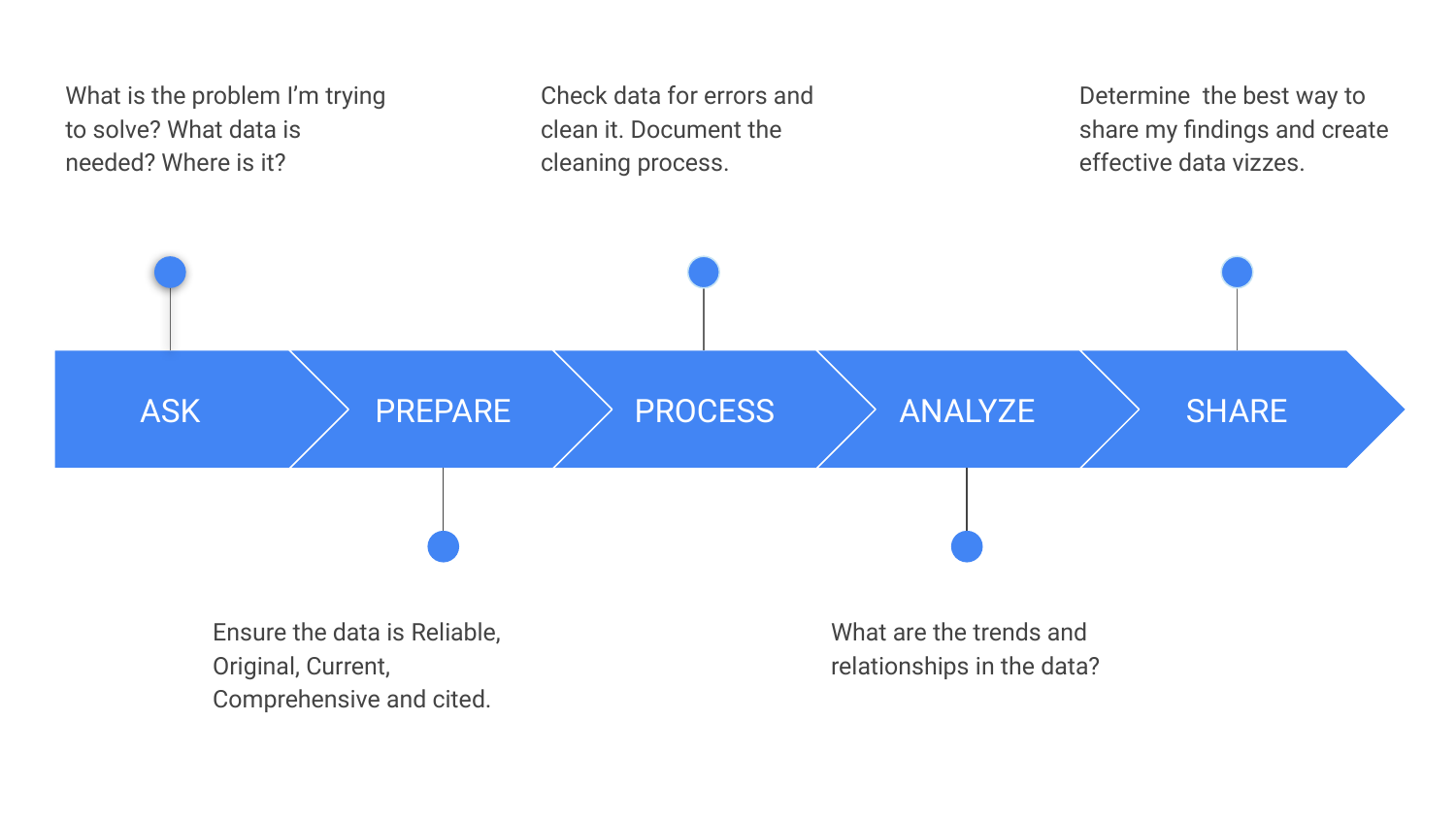

What is the problem I’m trying to solve? What data is needed? Where is it?
Check data for errors and clean it. Document the cleaning process.
Determine  the best way to share my findings and create effective data vizzes.

ASK
PREPARE
PROCESS
ANALYZE
SHARE

Ensure the data is Reliable, Original, Current, Comprehensive and cited.
What are the trends and relationships in the data?